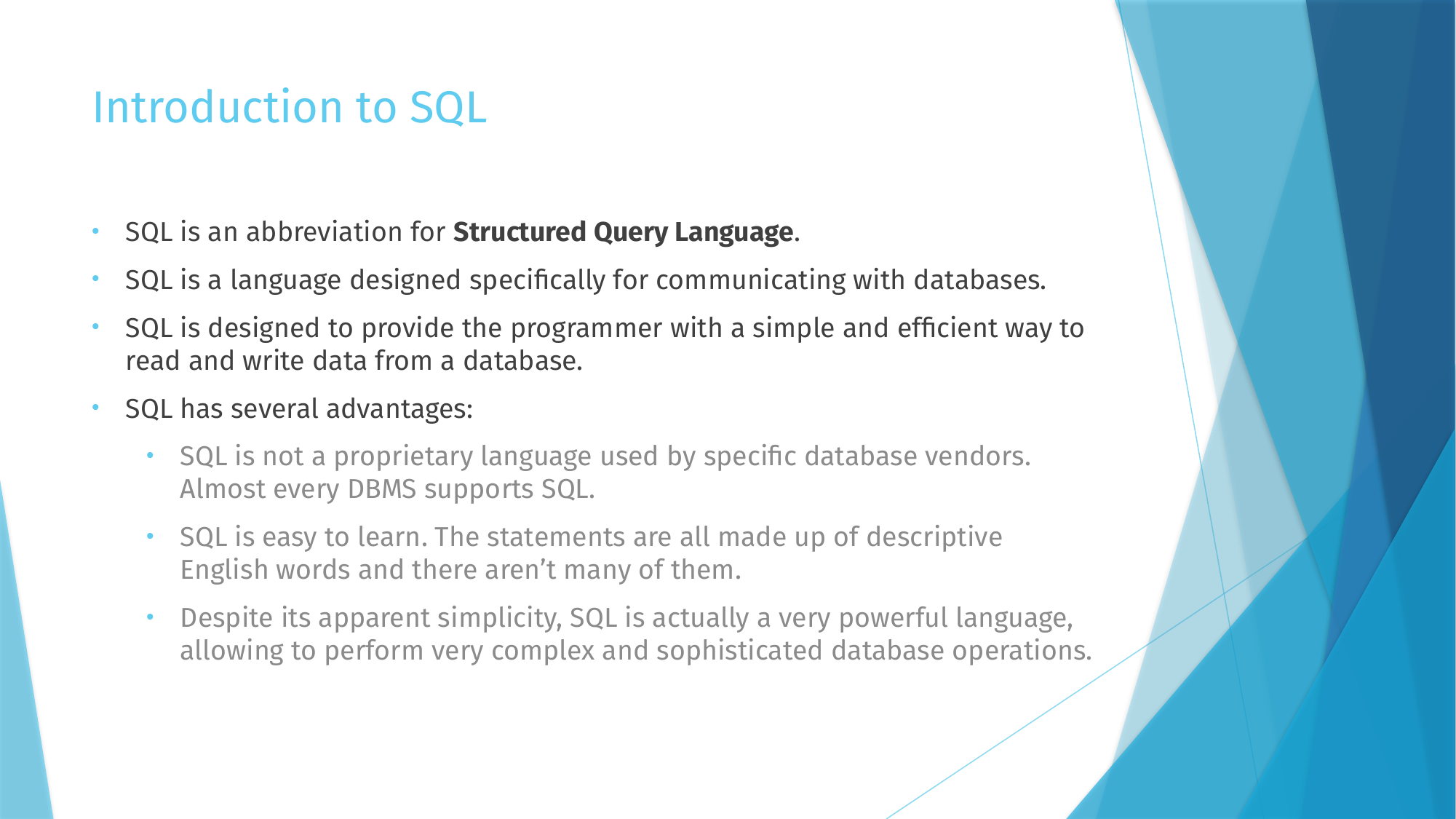

# Introduction to SQL
SQL is an abbreviation for Structured Query Language.
SQL is a language designed specifically for communicating with databases.
SQL is designed to provide the programmer with a simple and efficient way to read and write data from a database.
SQL has several advantages:
SQL is not a proprietary language used by specific database vendors. Almost every DBMS supports SQL.
SQL is easy to learn. The statements are all made up of descriptive English words and there aren’t many of them.
Despite its apparent simplicity, SQL is actually a very powerful language, allowing to perform very complex and sophisticated database operations.